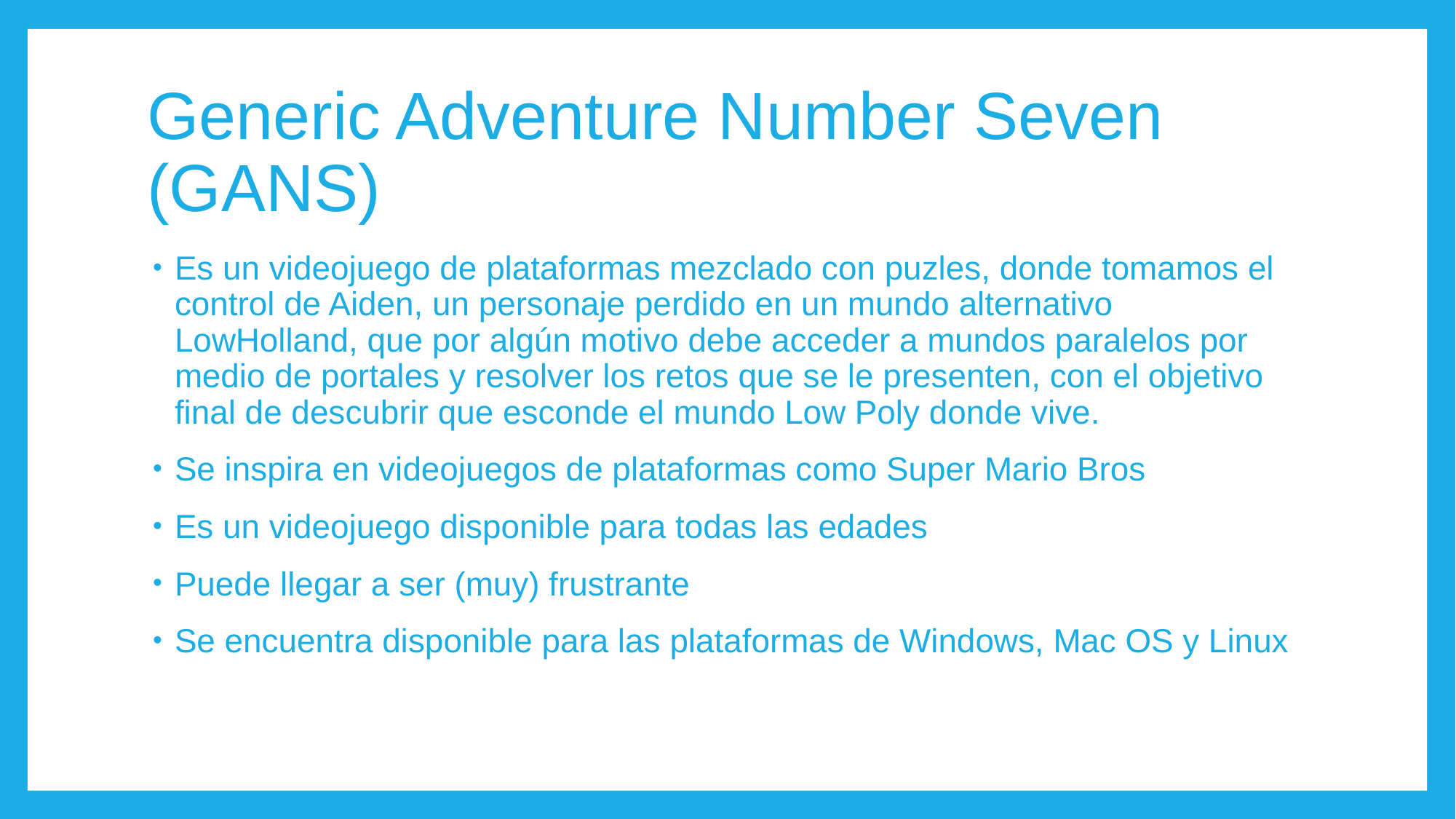

# Generic Adventure Number Seven (GANS)
Es un videojuego de plataformas mezclado con puzles, donde tomamos el control de Aiden, un personaje perdido en un mundo alternativo LowHolland, que por algún motivo debe acceder a mundos paralelos por medio de portales y resolver los retos que se le presenten, con el objetivo final de descubrir que esconde el mundo Low Poly donde vive.
Se inspira en videojuegos de plataformas como Super Mario Bros
Es un videojuego disponible para todas las edades
Puede llegar a ser (muy) frustrante
Se encuentra disponible para las plataformas de Windows, Mac OS y Linux